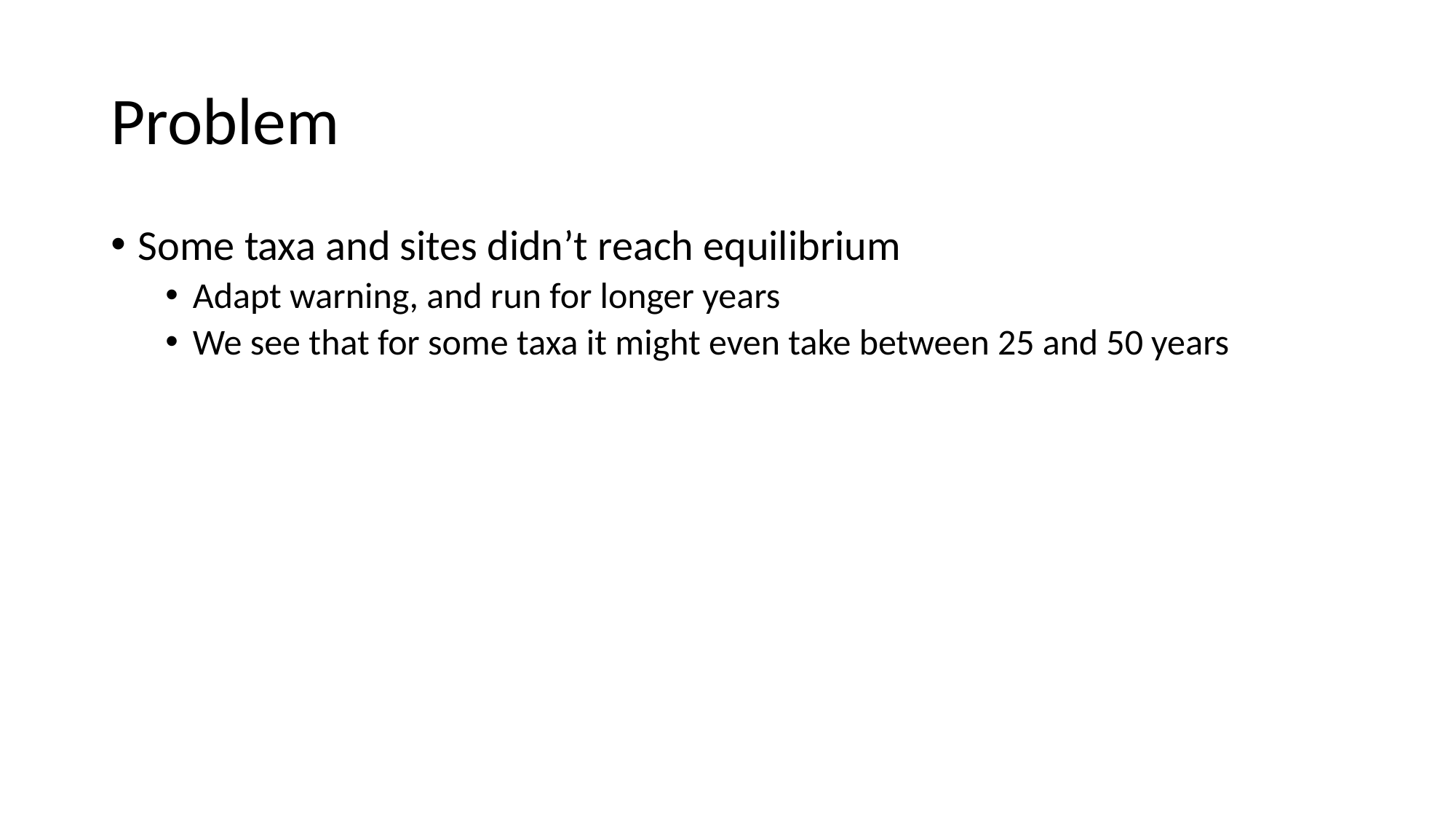

# Problem
Some taxa and sites didn’t reach equilibrium
Adapt warning, and run for longer years
We see that for some taxa it might even take between 25 and 50 years